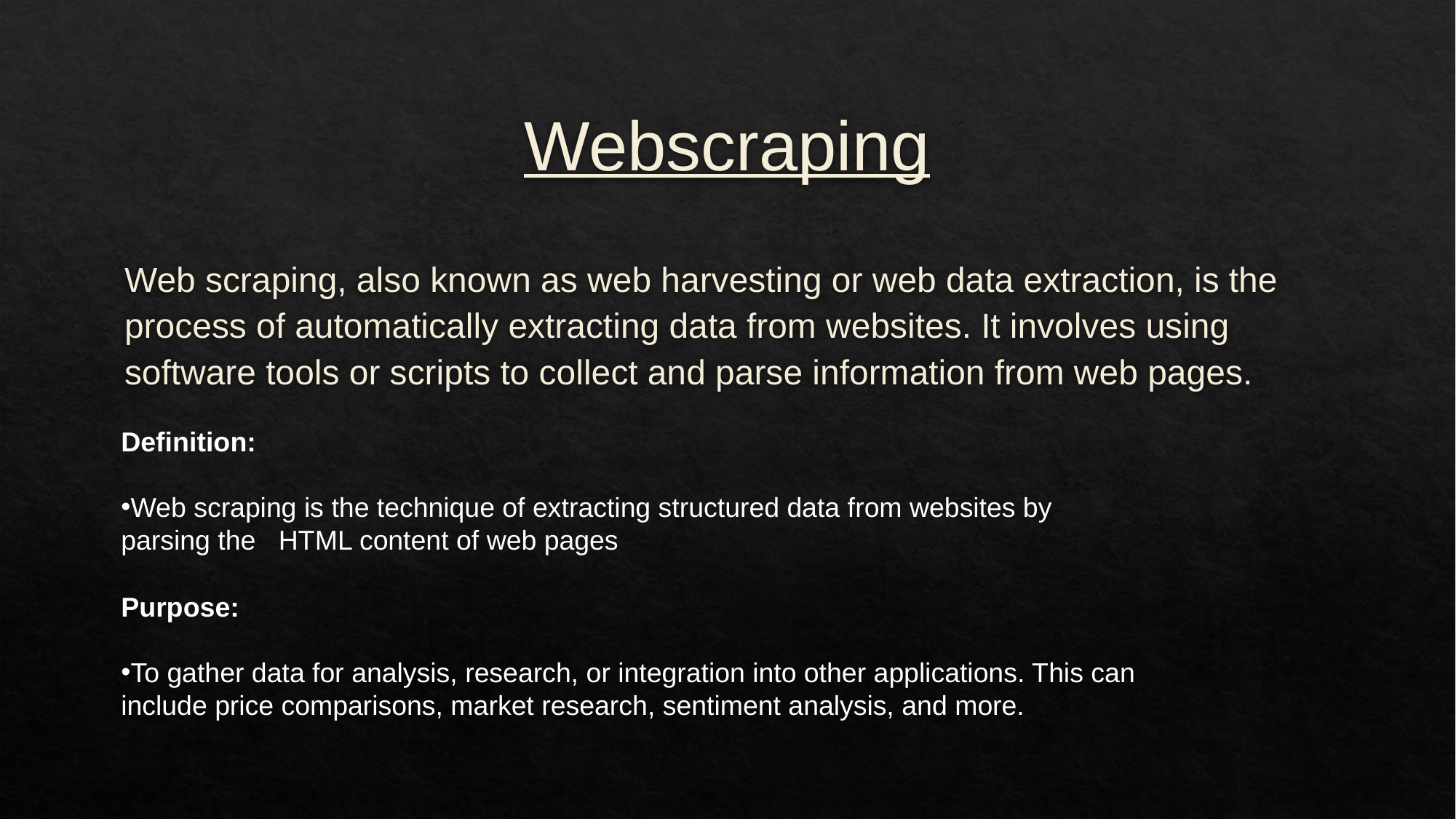

# Webscraping
Web scraping, also known as web harvesting or web data extraction, is the process of automatically extracting data from websites. It involves using software tools or scripts to collect and parse information from web pages.

Definition:

Web scraping is the technique of extracting structured data from websites by parsing the   HTML content of web pages

Purpose:

To gather data for analysis, research, or integration into other applications. This can include price comparisons, market research, sentiment analysis, and more.